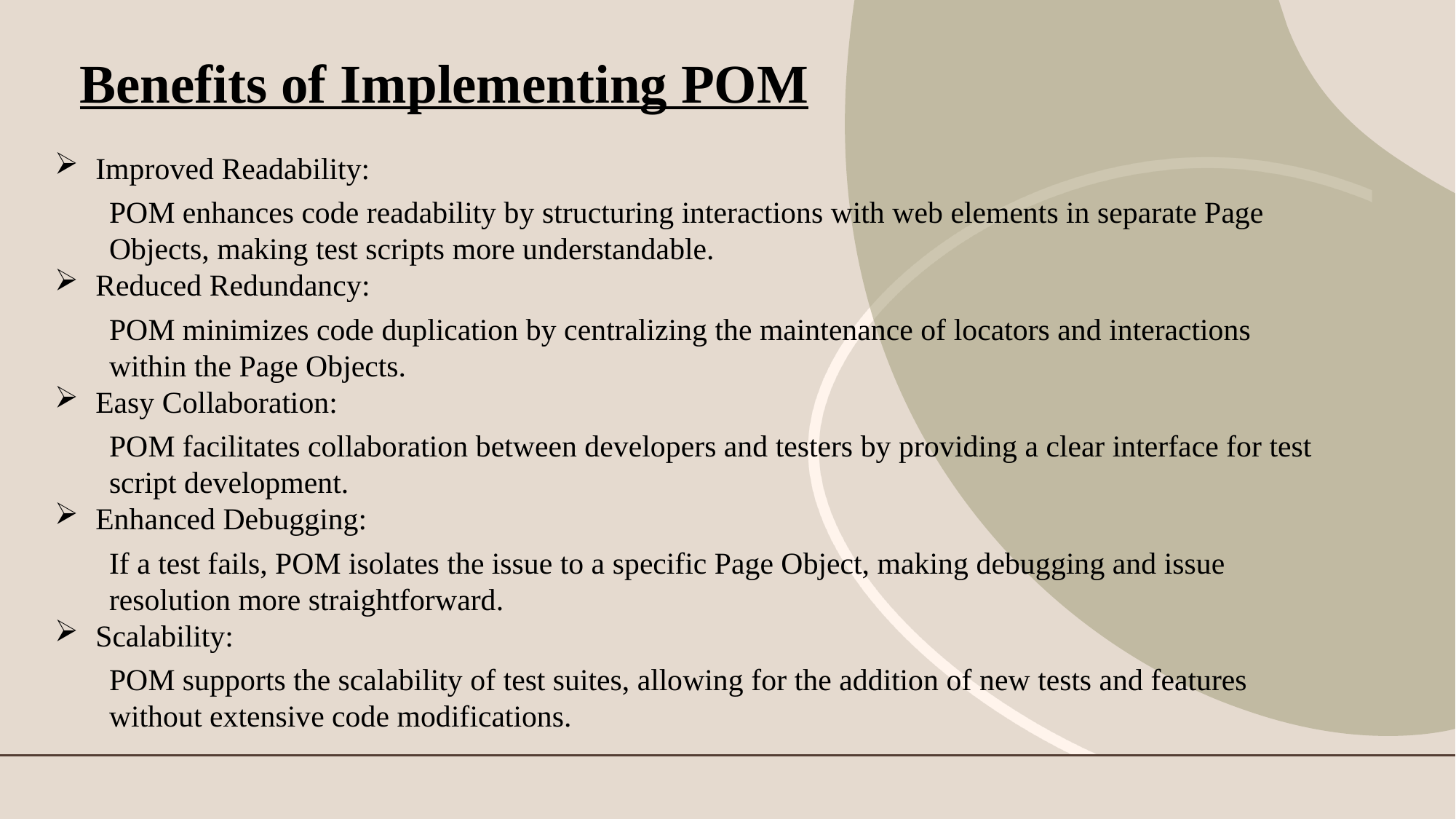

# Benefits of Implementing POM
Improved Readability:
POM enhances code readability by structuring interactions with web elements in separate Page Objects, making test scripts more understandable.
Reduced Redundancy:
POM minimizes code duplication by centralizing the maintenance of locators and interactions within the Page Objects.
Easy Collaboration:
POM facilitates collaboration between developers and testers by providing a clear interface for test script development.
Enhanced Debugging:
If a test fails, POM isolates the issue to a specific Page Object, making debugging and issue resolution more straightforward.
Scalability:
POM supports the scalability of test suites, allowing for the addition of new tests and features without extensive code modifications.
26